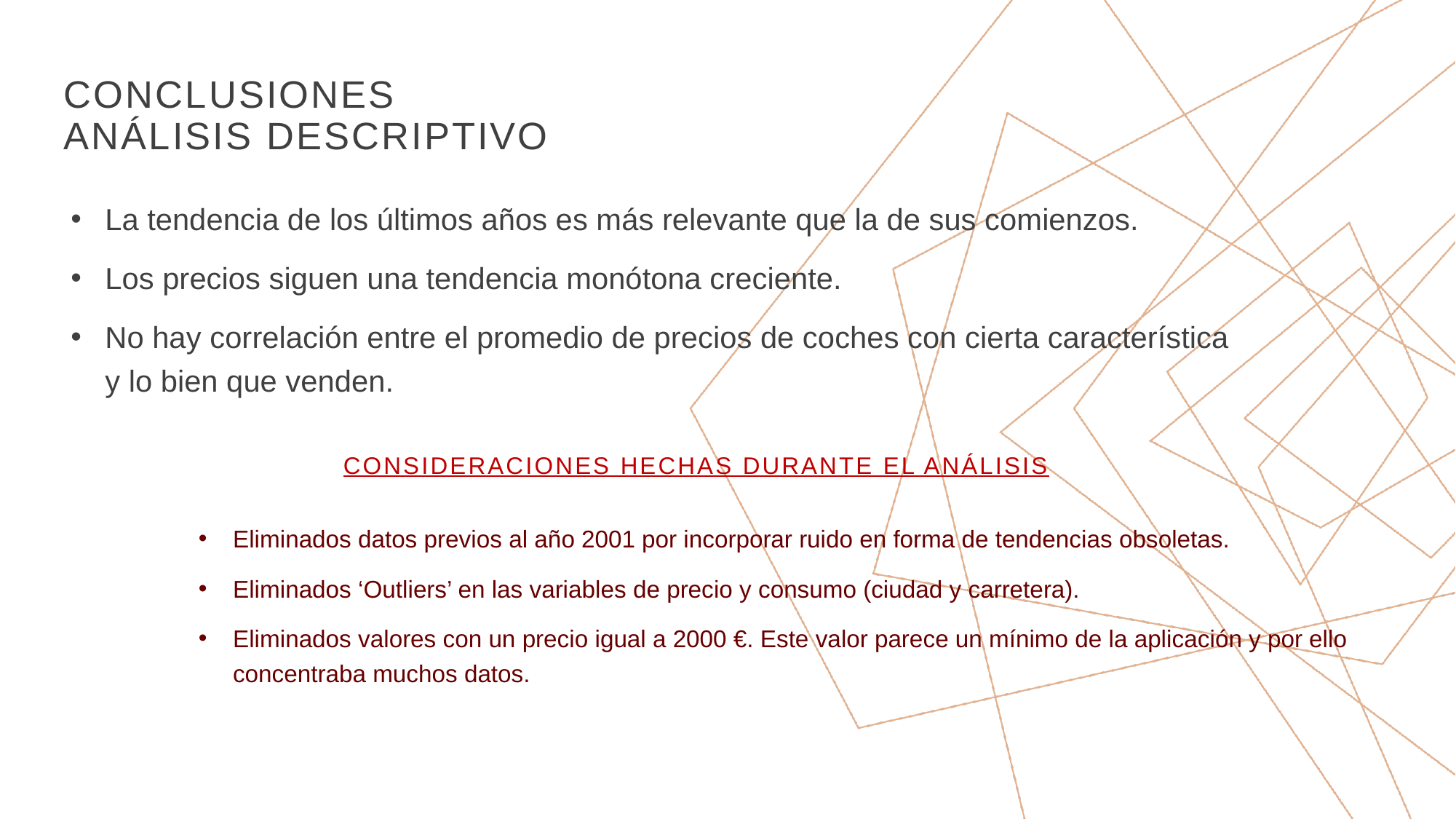

# Conclusiones análisis descriptivo
La tendencia de los últimos años es más relevante que la de sus comienzos.
Los precios siguen una tendencia monótona creciente.
No hay correlación entre el promedio de precios de coches con cierta característica y lo bien que venden.

Consideraciones hechas durante el análisis
Eliminados datos previos al año 2001 por incorporar ruido en forma de tendencias obsoletas.
Eliminados ‘Outliers’ en las variables de precio y consumo (ciudad y carretera).
Eliminados valores con un precio igual a 2000 €. Este valor parece un mínimo de la aplicación y por ello concentraba muchos datos.